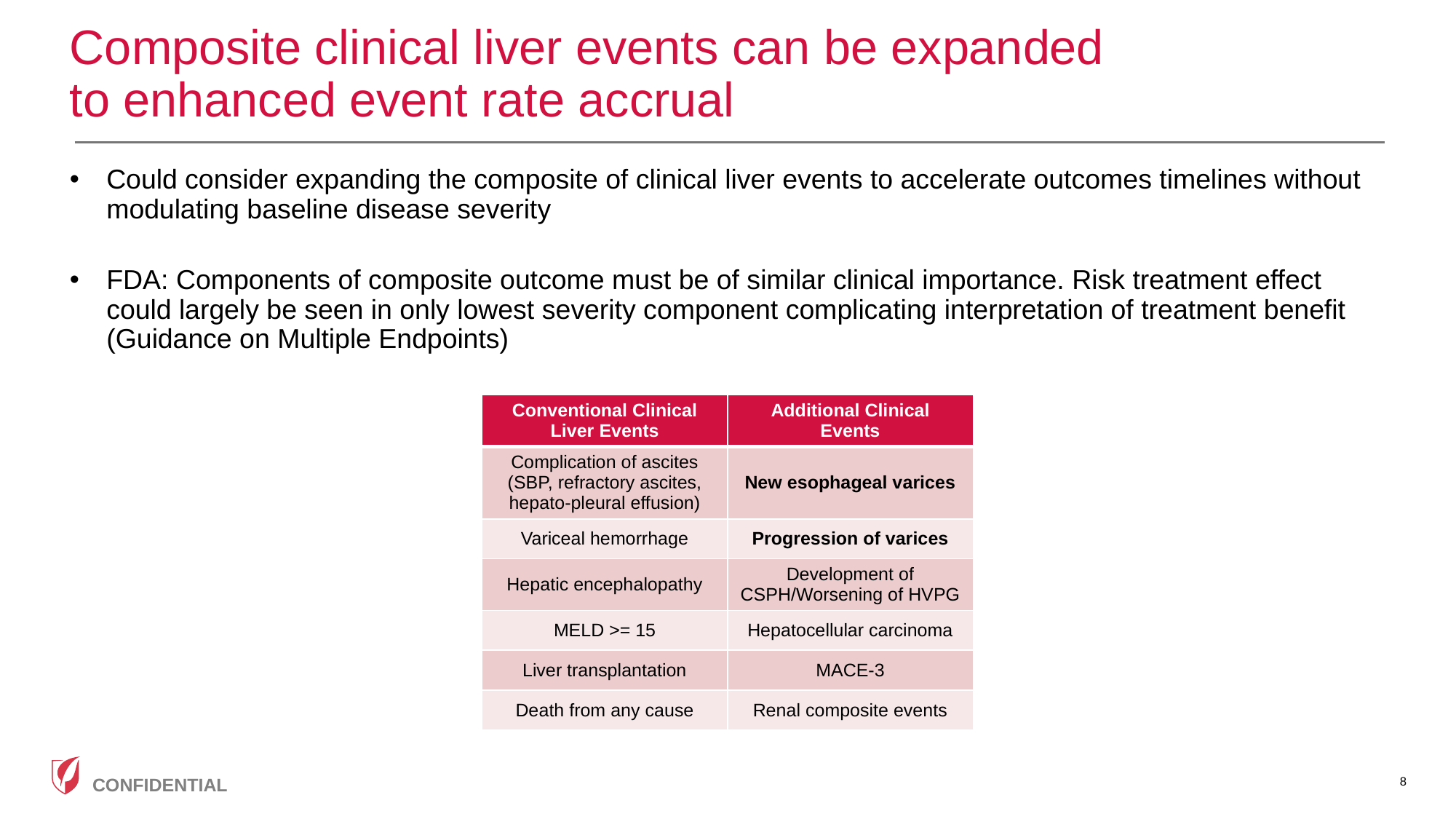

# Composite clinical liver events can be expanded to enhanced event rate accrual
Could consider expanding the composite of clinical liver events to accelerate outcomes timelines without modulating baseline disease severity

FDA: Components of composite outcome must be of similar clinical importance. Risk treatment effect could largely be seen in only lowest severity component complicating interpretation of treatment benefit (Guidance on Multiple Endpoints)

| Conventional Clinical Liver Events | Additional Clinical Events |
| --- | --- |
| Complication of ascites (SBP, refractory ascites, hepato-pleural effusion) | New esophageal varices |
| Variceal hemorrhage | Progression of varices |
| Hepatic encephalopathy | Development of CSPH/Worsening of HVPG |
| MELD >= 15 | Hepatocellular carcinoma |
| Liver transplantation | MACE-3 |
| Death from any cause | Renal composite events |
8